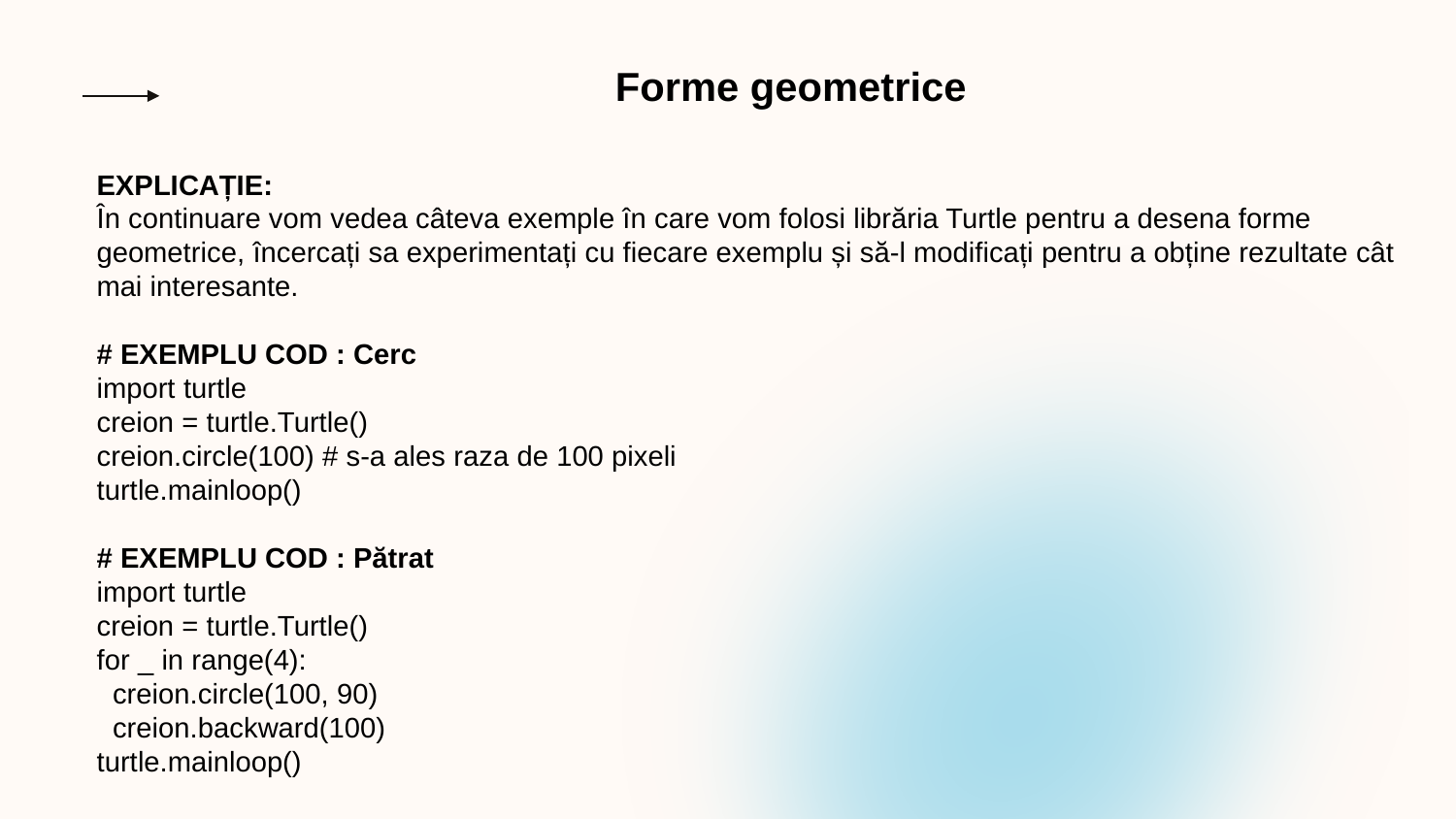

Forme geometrice
EXPLICAȚIE:
În continuare vom vedea câteva exemple în care vom folosi librăria Turtle pentru a desena forme geometrice, încercați sa experimentați cu fiecare exemplu și să-l modificați pentru a obține rezultate cât mai interesante.

# EXEMPLU COD : Cerc
import turtle
creion = turtle.Turtle()
creion.circle(100) # s-a ales raza de 100 pixeli
turtle.mainloop()

# EXEMPLU COD : Pătrat
import turtle
creion = turtle.Turtle()
for _ in range(4):
  creion.circle(100, 90)
  creion.backward(100)
turtle.mainloop()